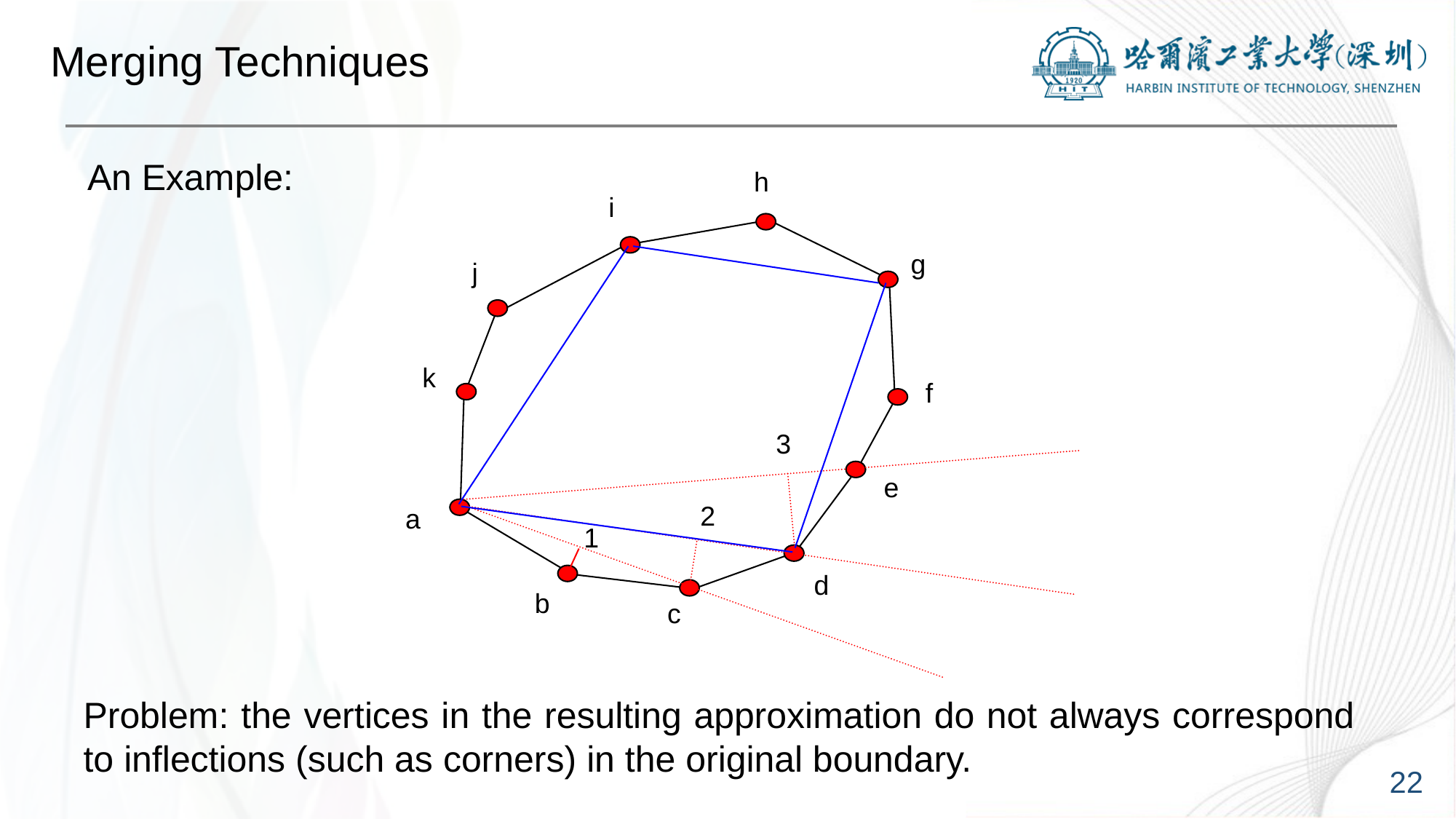

# Merging Techniques
An Example:
h
i

g

j

k
f

3

e

2
a

1

d

b
c
Problem: the vertices in the resulting approximation do not always correspond to inflections (such as corners) in the original boundary.
22